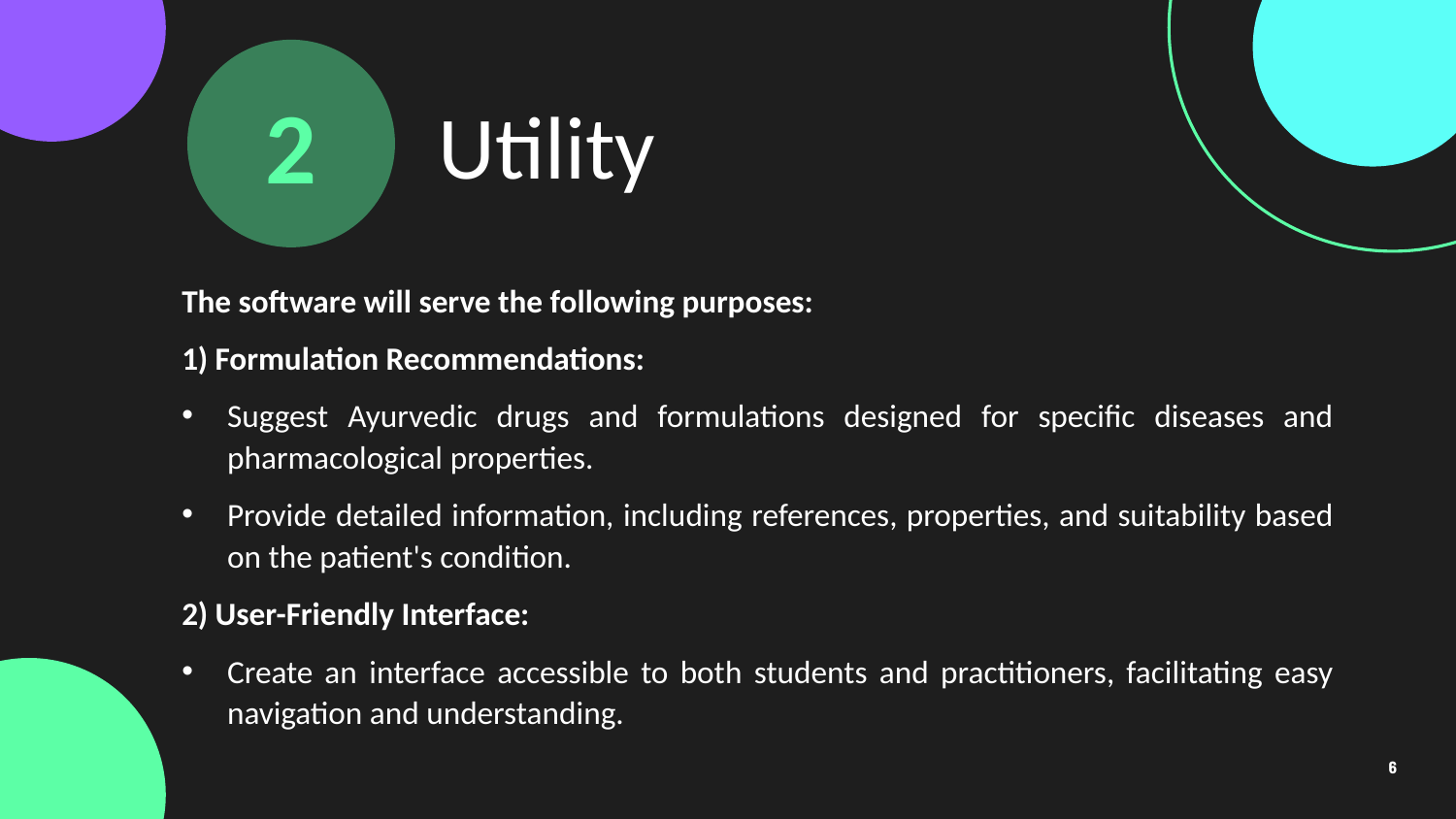

# Utility
2
The software will serve the following purposes:
1) Formulation Recommendations:
Suggest Ayurvedic drugs and formulations designed for specific diseases and pharmacological properties.
Provide detailed information, including references, properties, and suitability based on the patient's condition.
2) User-Friendly Interface:
Create an interface accessible to both students and practitioners, facilitating easy navigation and understanding.
6